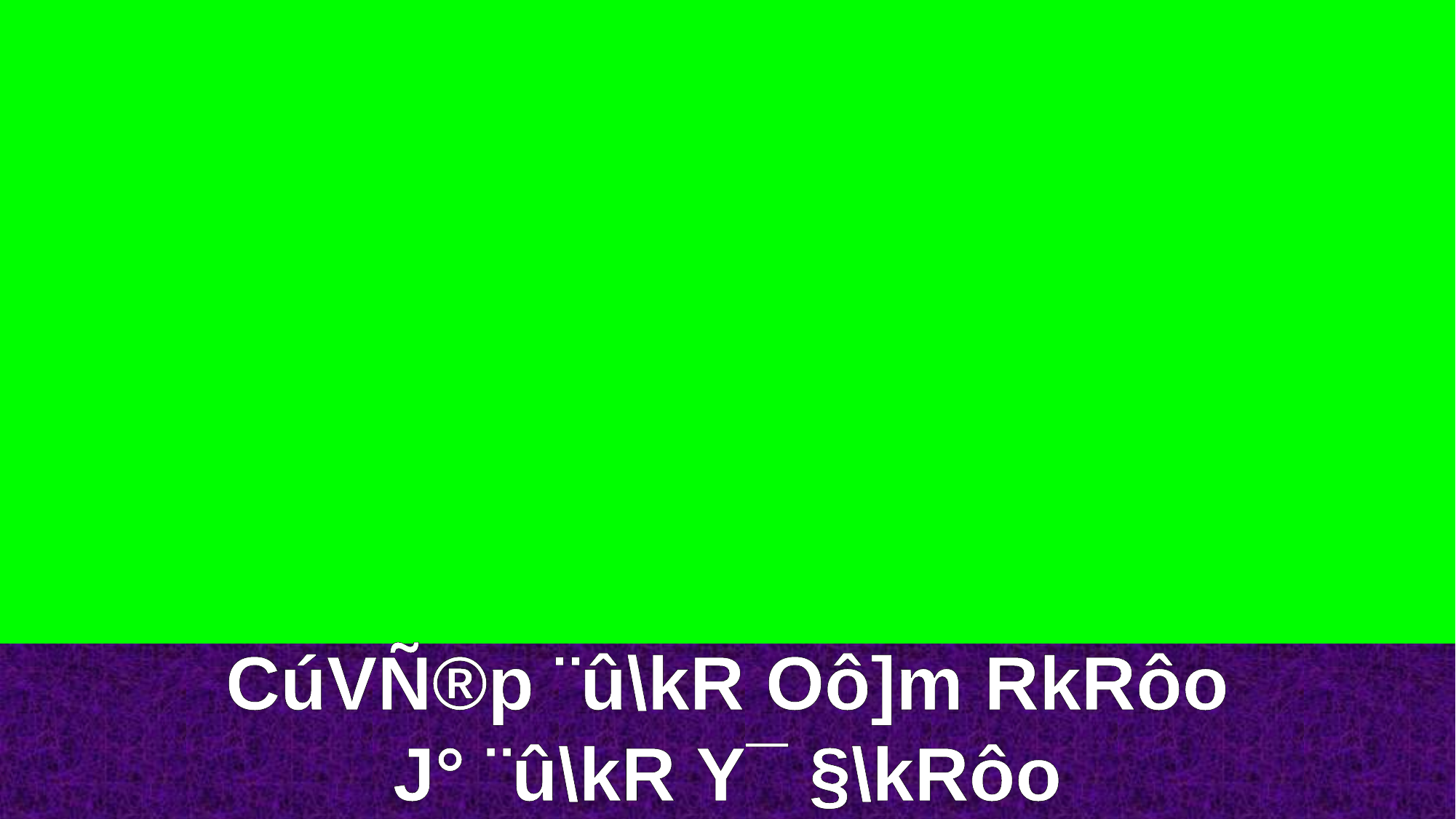

CúVÑ®p ¨û\kR Oô]m RkRôo
J° ¨û\kR Y¯ §\kRôo